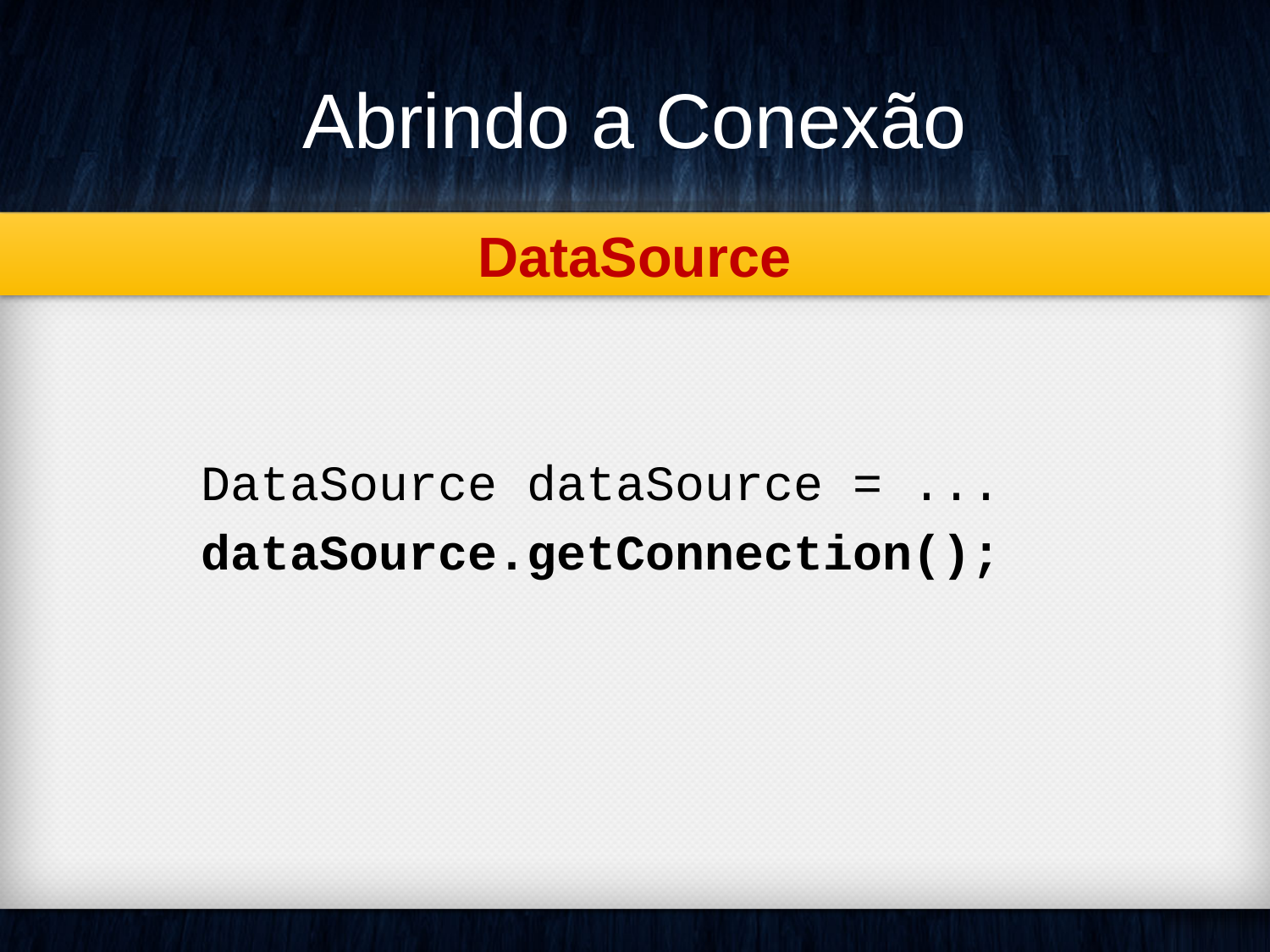

Abrindo a Conexão
DataSource
DataSource dataSource = ...
dataSource.getConnection();